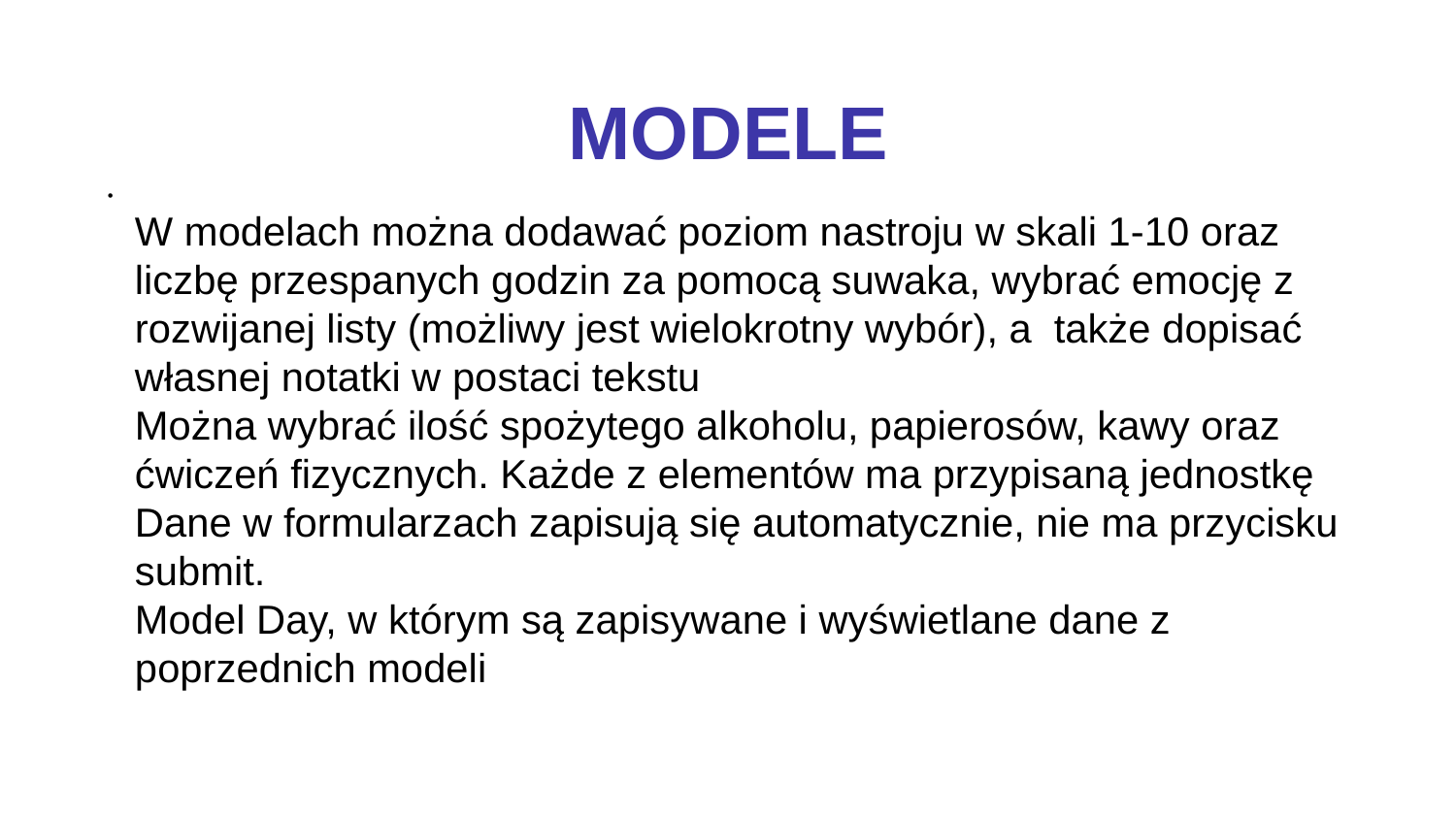

MODELE
W modelach można dodawać poziom nastroju w skali 1-10 oraz liczbę przespanych godzin za pomocą suwaka, wybrać emocję z rozwijanej listy (możliwy jest wielokrotny wybór), a  także dopisać własnej notatki w postaci tekstu
Można wybrać ilość spożytego alkoholu, papierosów, kawy oraz ćwiczeń fizycznych. Każde z elementów ma przypisaną jednostkę
Dane w formularzach zapisują się automatycznie, nie ma przycisku submit.
Model Day, w którym są zapisywane i wyświetlane dane z poprzednich modeli